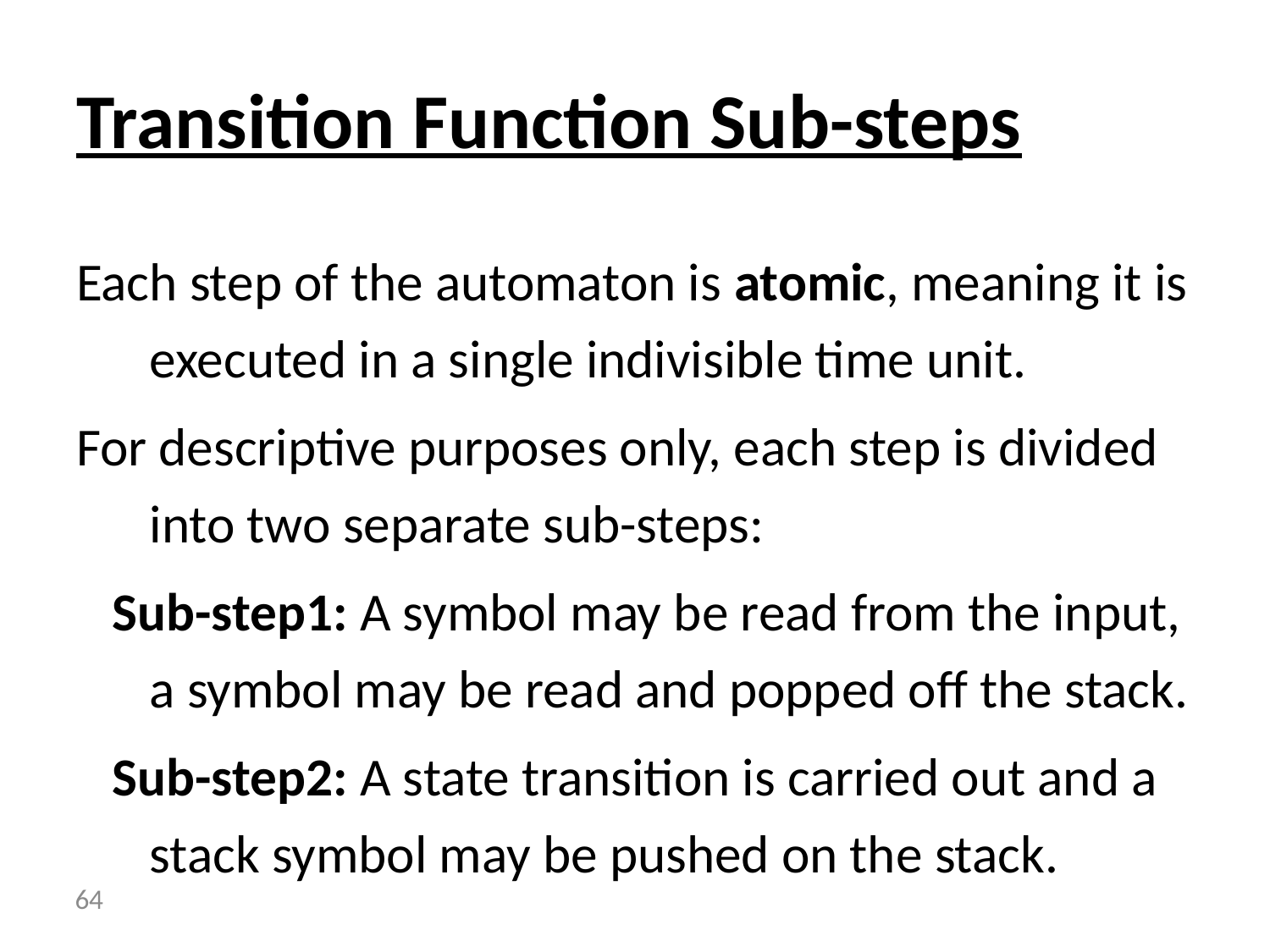

# Transition Function Sub-steps
Each step of the automaton is atomic, meaning it is executed in a single indivisible time unit.
For descriptive purposes only, each step is divided into two separate sub-steps:
   Sub-step1: A symbol may be read from the input, a symbol may be read and popped off the stack.
   Sub-step2: A state transition is carried out and a stack symbol may be pushed on the stack.

  64